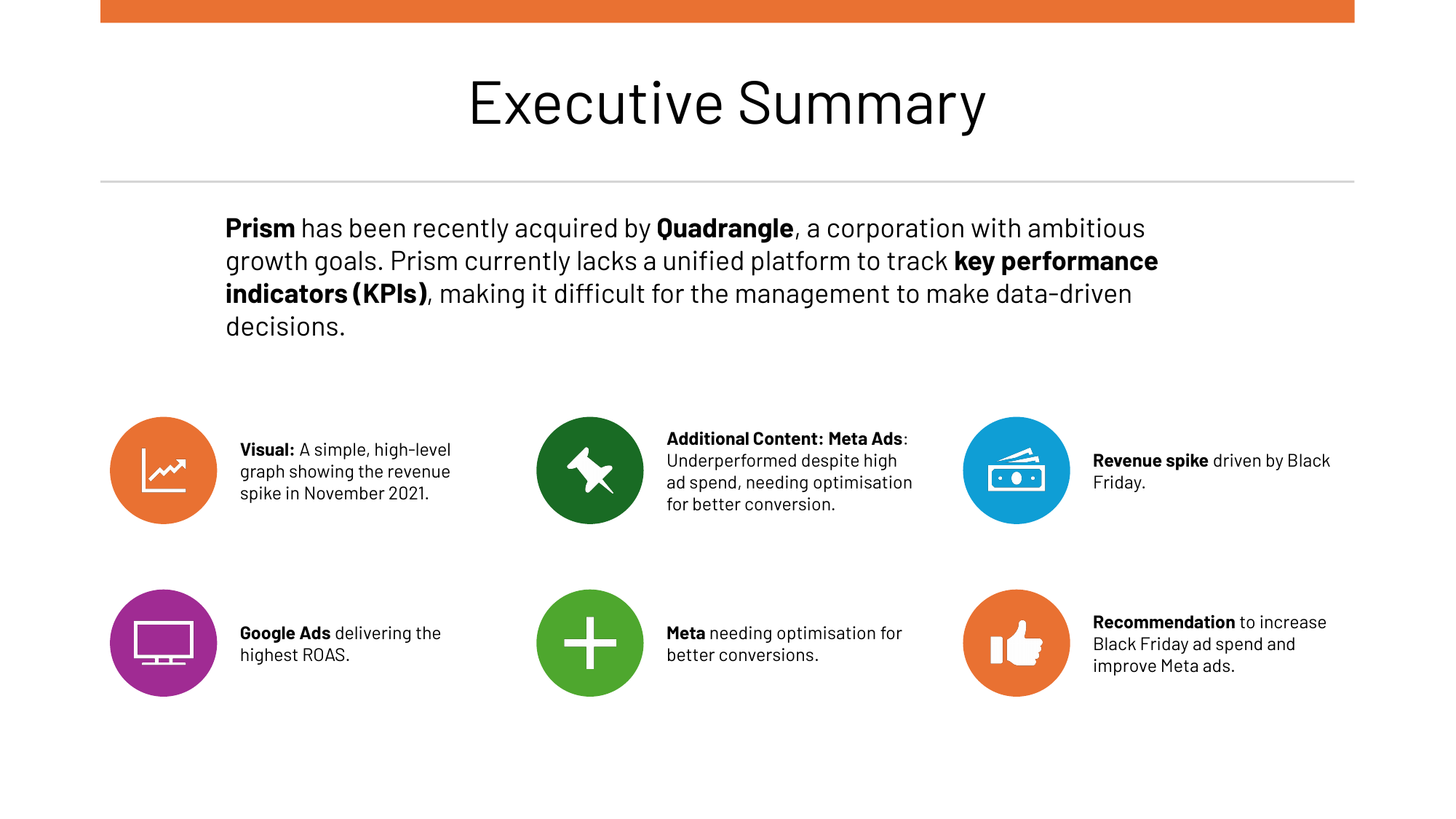

# Executive Summary

Prism has been recently acquired by Quadrangle, a corporation with ambitious growth goals. Prism currently lacks a unified platform to track key performance indicators (KPIs), making it difficult for the management to make data-driven decisions.
Visual: A simple, high-level graph showing the revenue spike in November 2021.
Additional Content: Meta Ads: Underperformed despite high ad spend, needing optimisation for better conversion.
Revenue spike driven by Black Friday.
Google Ads delivering the highest ROAS.
Meta needing optimisation for better conversions.
Recommendation to increase Black Friday ad spend and improve Meta ads.